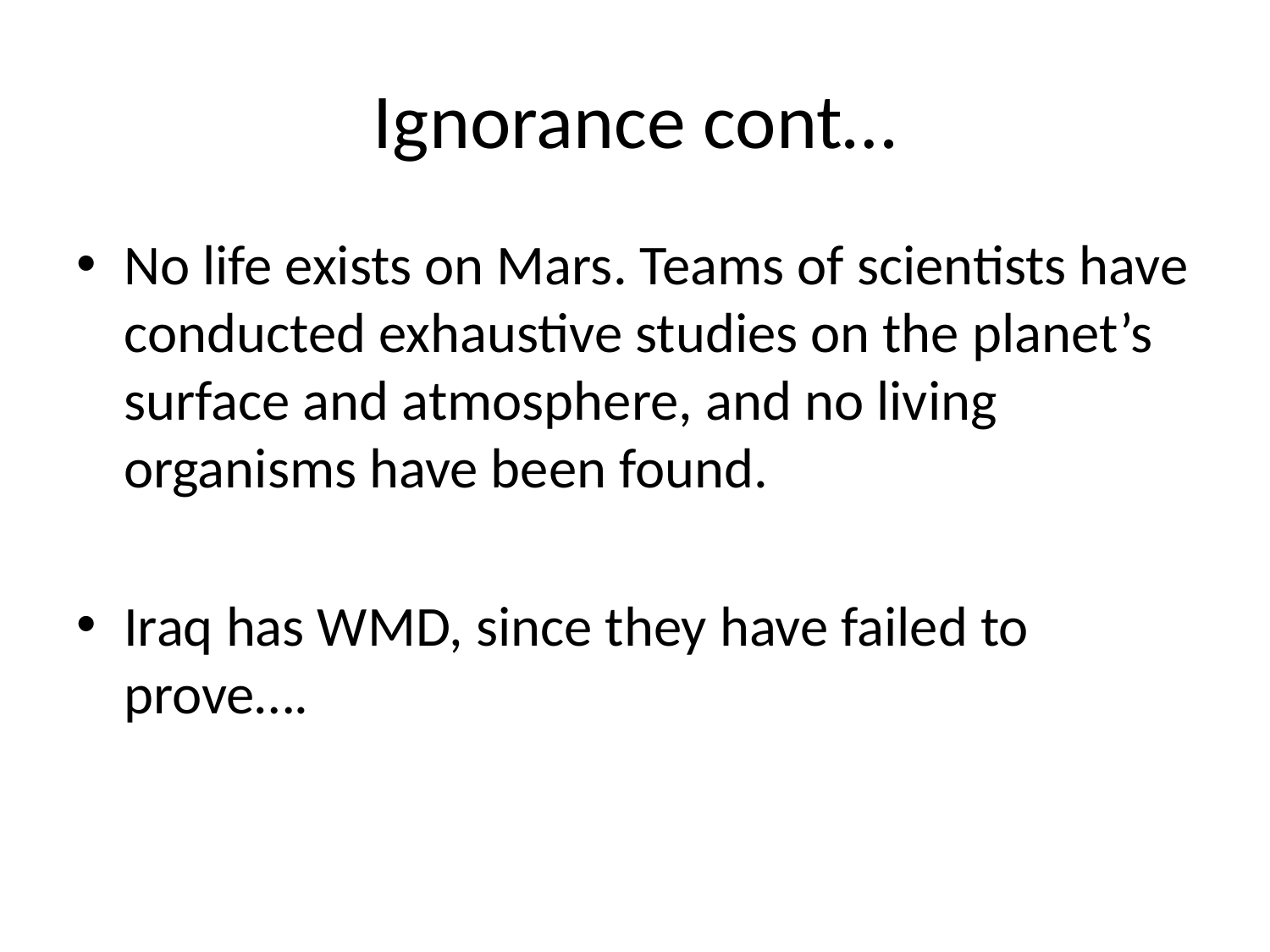

# Ignorance cont…
No life exists on Mars. Teams of scientists have conducted exhaustive studies on the planet’s surface and atmosphere, and no living organisms have been found.

Iraq has WMD, since they have failed to prove….